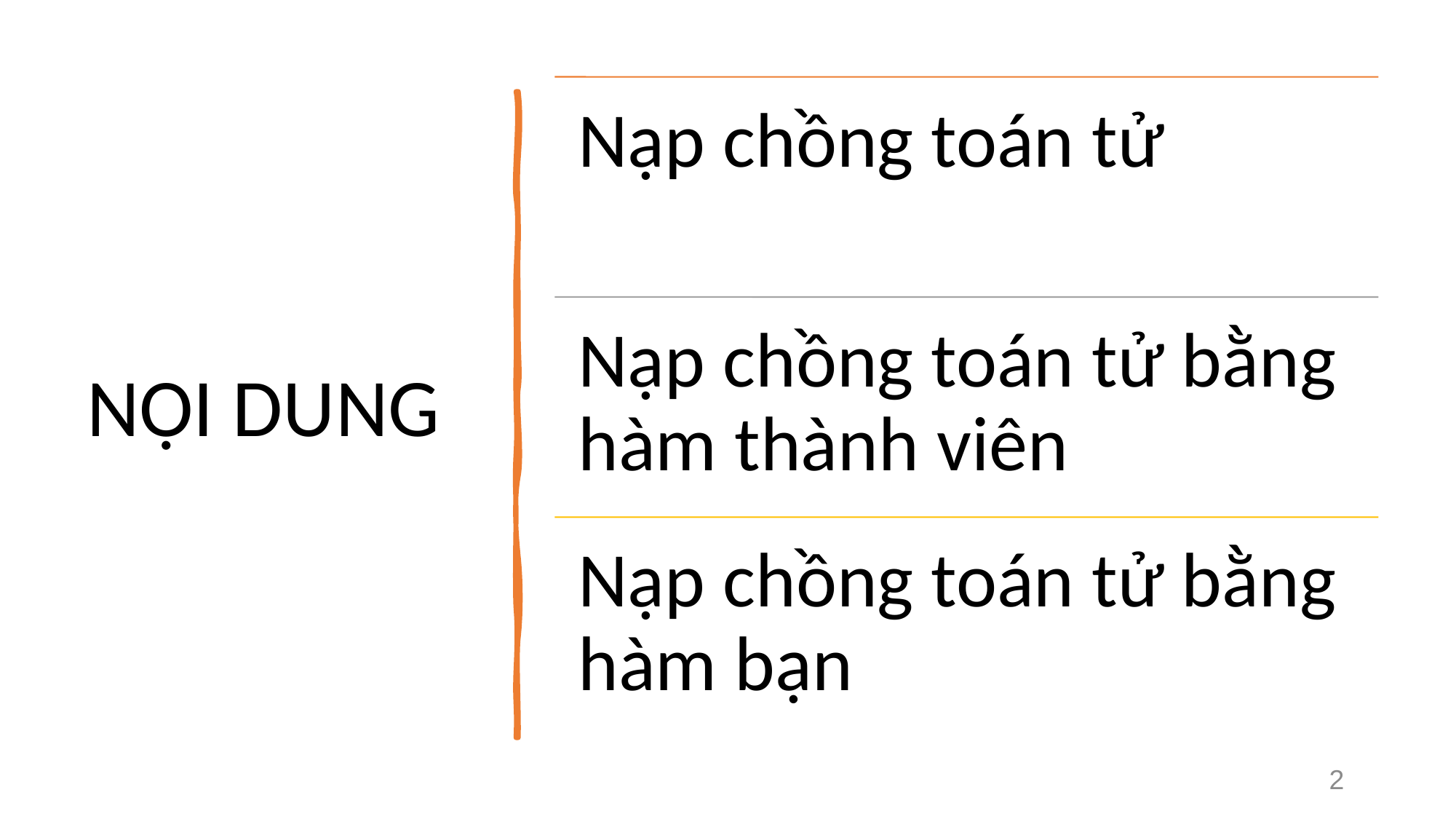

Nạp chồng toán tử
Nạp chồng toán tử bằng hàm thành viên
Nạp chồng toán tử bằng hàm bạn
# NỘI DUNG

2